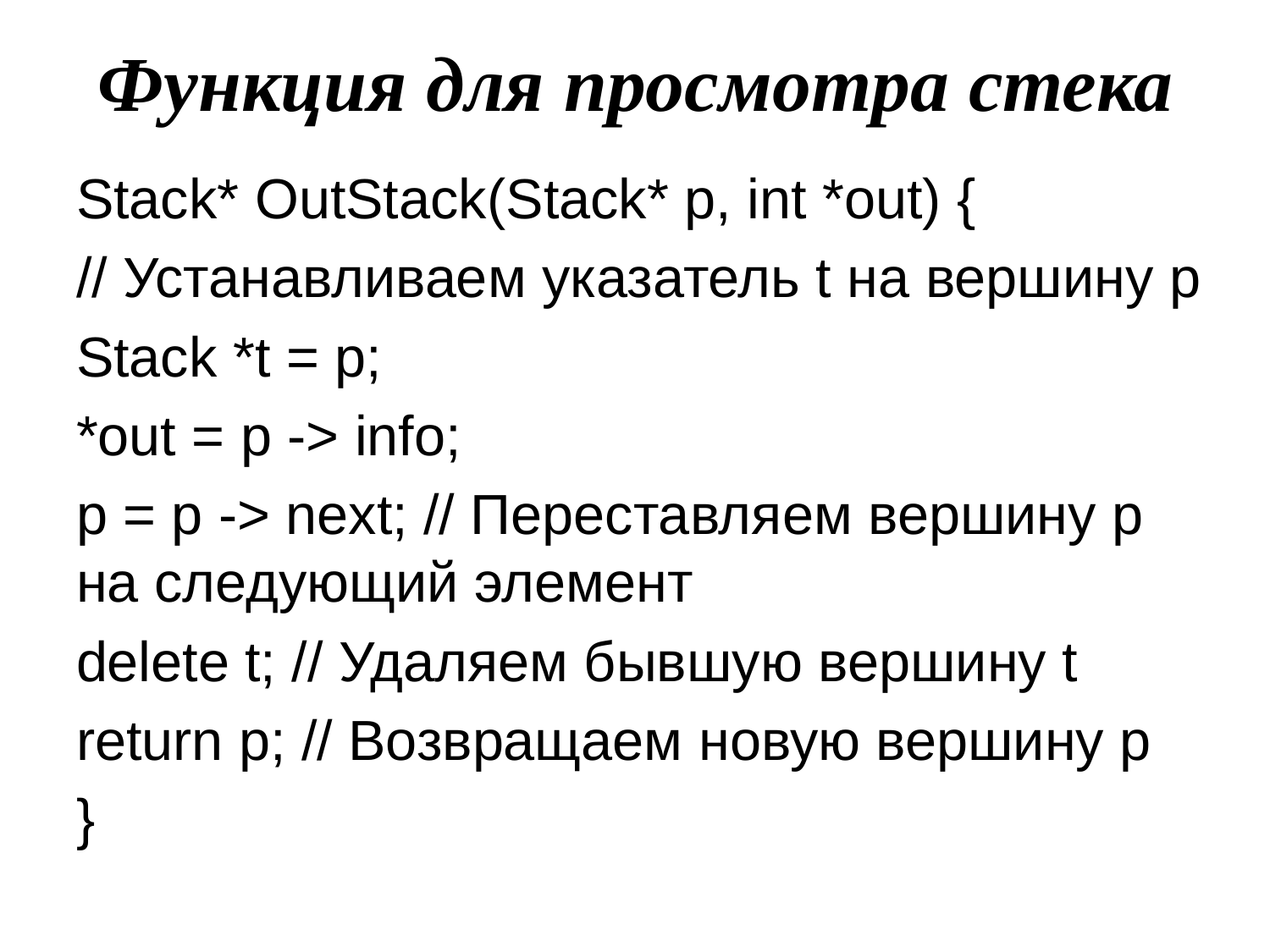

# Функция для просмотра стека
Stack* OutStack(Stack* p, int *out) {
// Устанавливаем указатель t на вершину p
Stack *t = p;
*out = p -> info;
p = p -> next; // Переставляем вершину p на следующий элемент
delete t; // Удаляем бывшую вершину t
return p; // Возвращаем новую вершину p
}